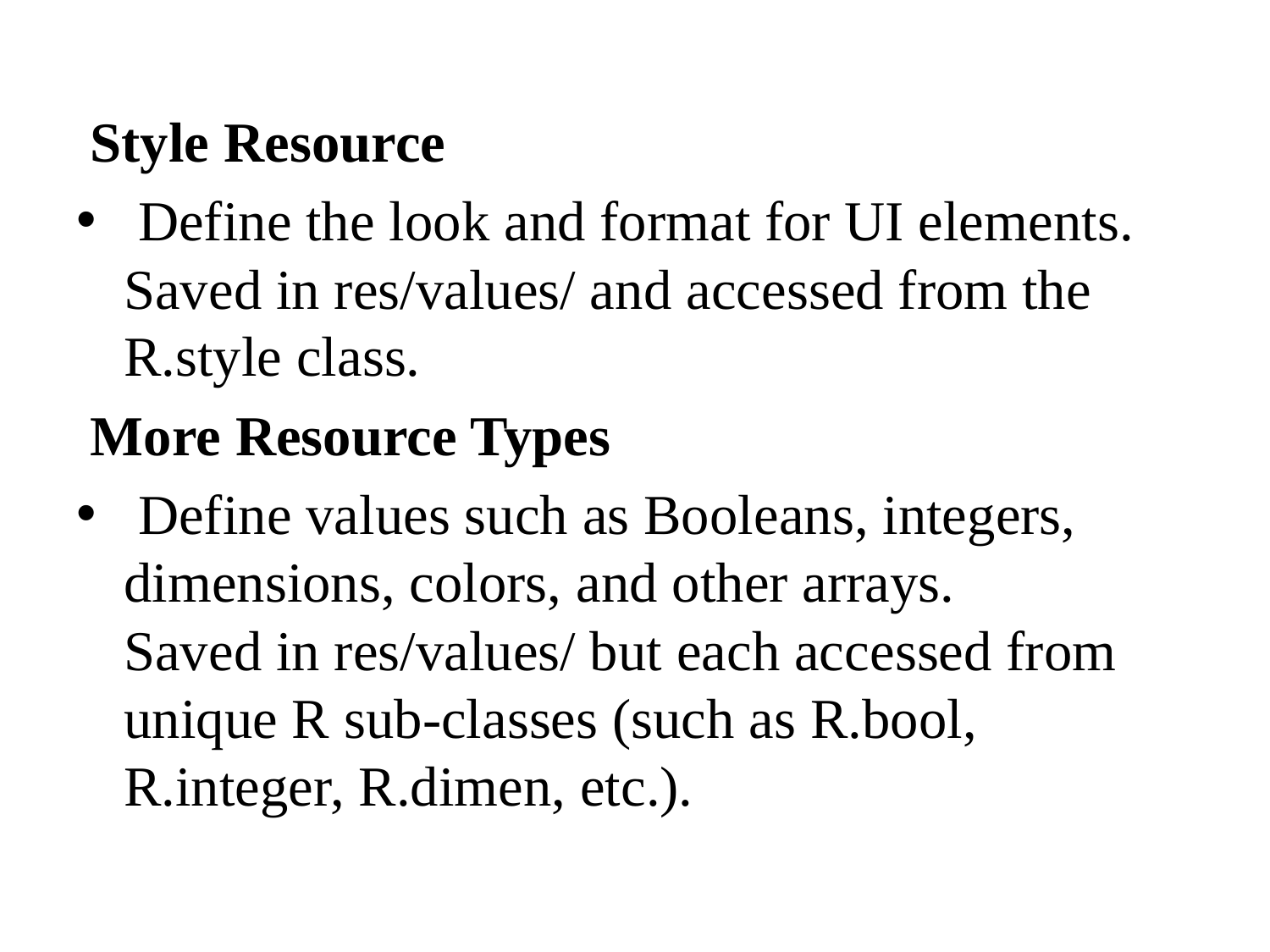

Style Resource
 Define the look and format for UI elements.
Saved in res/values/ and accessed from the R.style class.
 More Resource Types
 Define values such as Booleans, integers, dimensions, colors, and other arrays.
Saved in res/values/ but each accessed from unique R sub-classes (such as R.bool, R.integer, R.dimen, etc.).